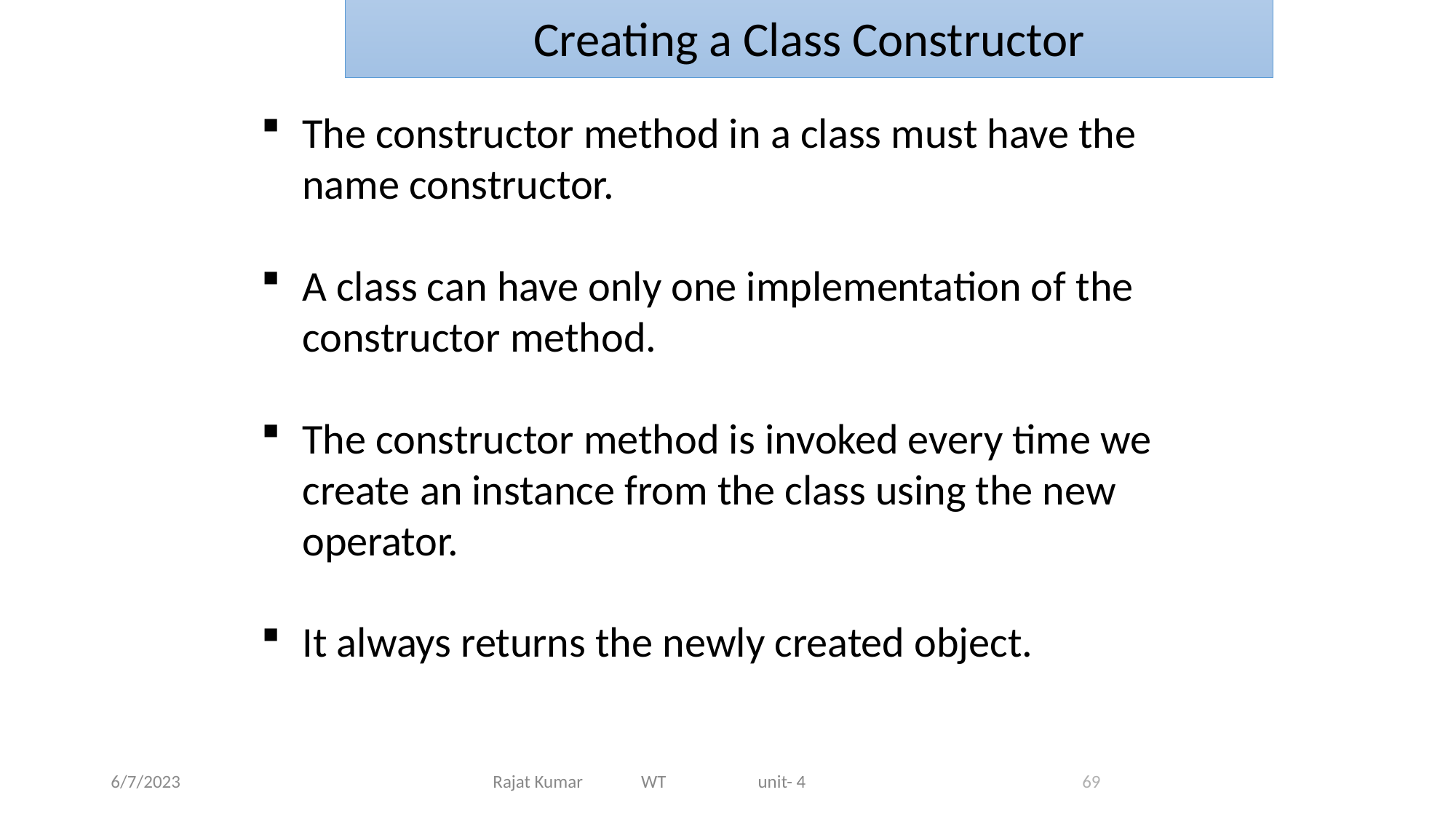

Creating a Class Constructor

The constructor method in a class must have the name constructor.

A class can have only one implementation of the constructor method.

The constructor method is invoked every time we create an instance from the class using the new operator.

It always returns the newly created object.
6/7/2023
Rajat Kumar              WT                      unit- 4
69